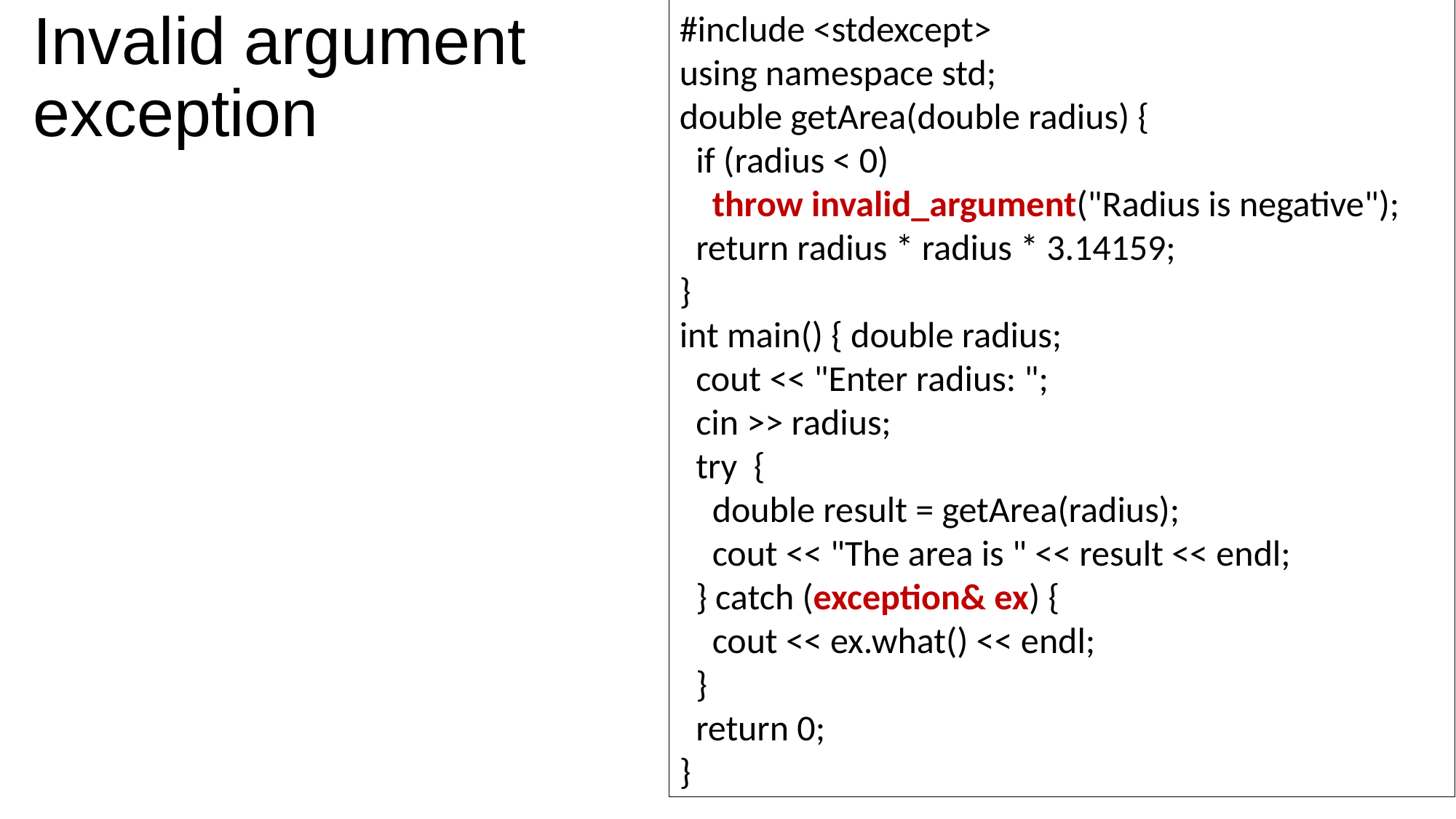

# Invalid argument exception
#include <stdexcept>
using namespace std;
double getArea(double radius) {
  if (radius < 0)
    throw invalid_argument("Radius is negative");
  return radius * radius * 3.14159;
}
int main() { double radius;
  cout << "Enter radius: ";
  cin >> radius;
  try  {
    double result = getArea(radius);
    cout << "The area is " << result << endl;
  } catch (exception& ex) {
    cout << ex.what() << endl;
  }
  return 0;
}